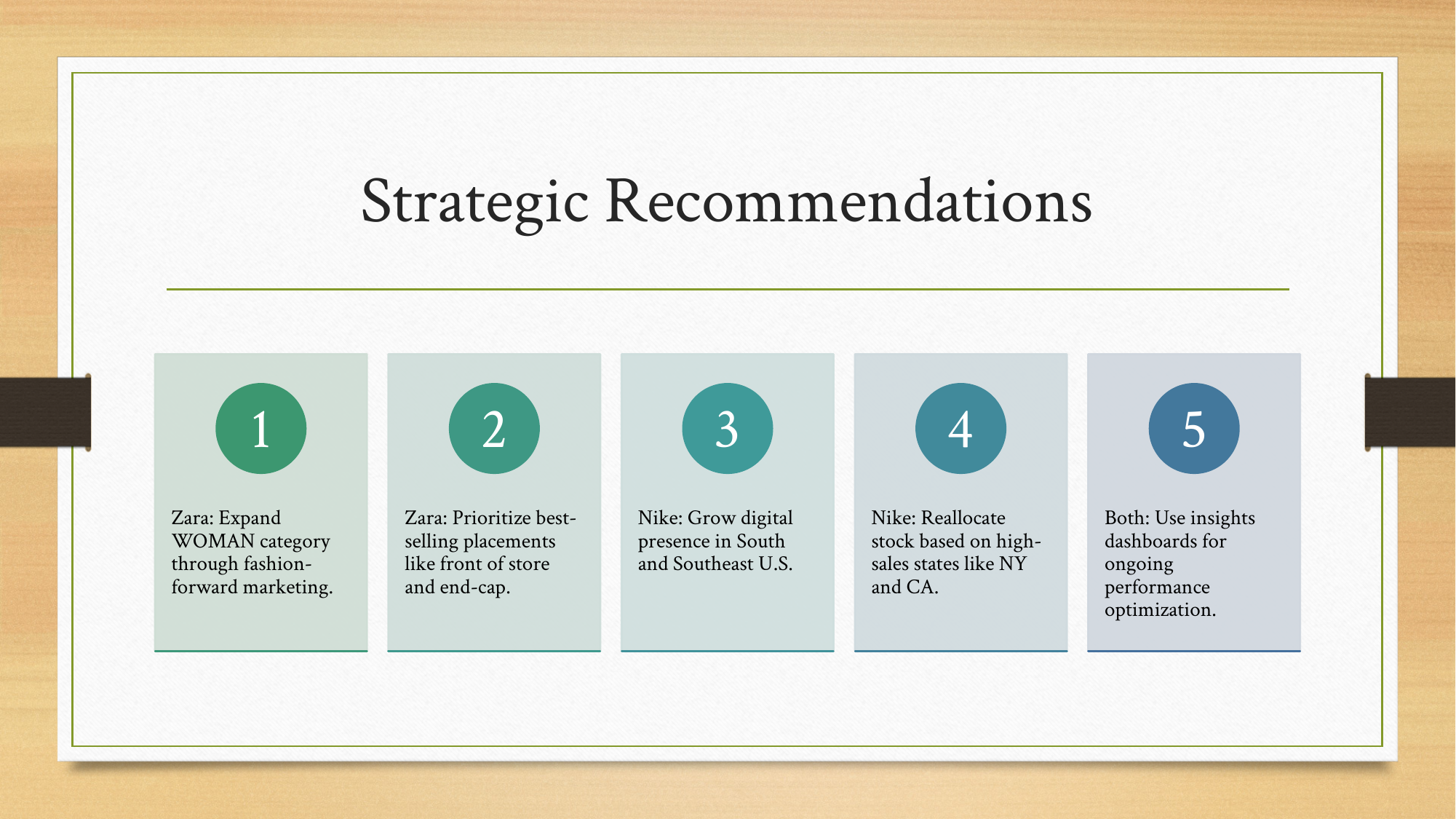

# Strategic Recommendations
Zara: Expand WOMAN category through fashion-forward marketing.
1
Zara: Prioritize best-selling placements like front of store and end-cap.
2
Nike: Grow digital presence in South and Southeast U.S.
3
Nike: Reallocate stock based on high-sales states like NY and CA.
4
Both: Use insights dashboards for ongoing performance optimization.
5